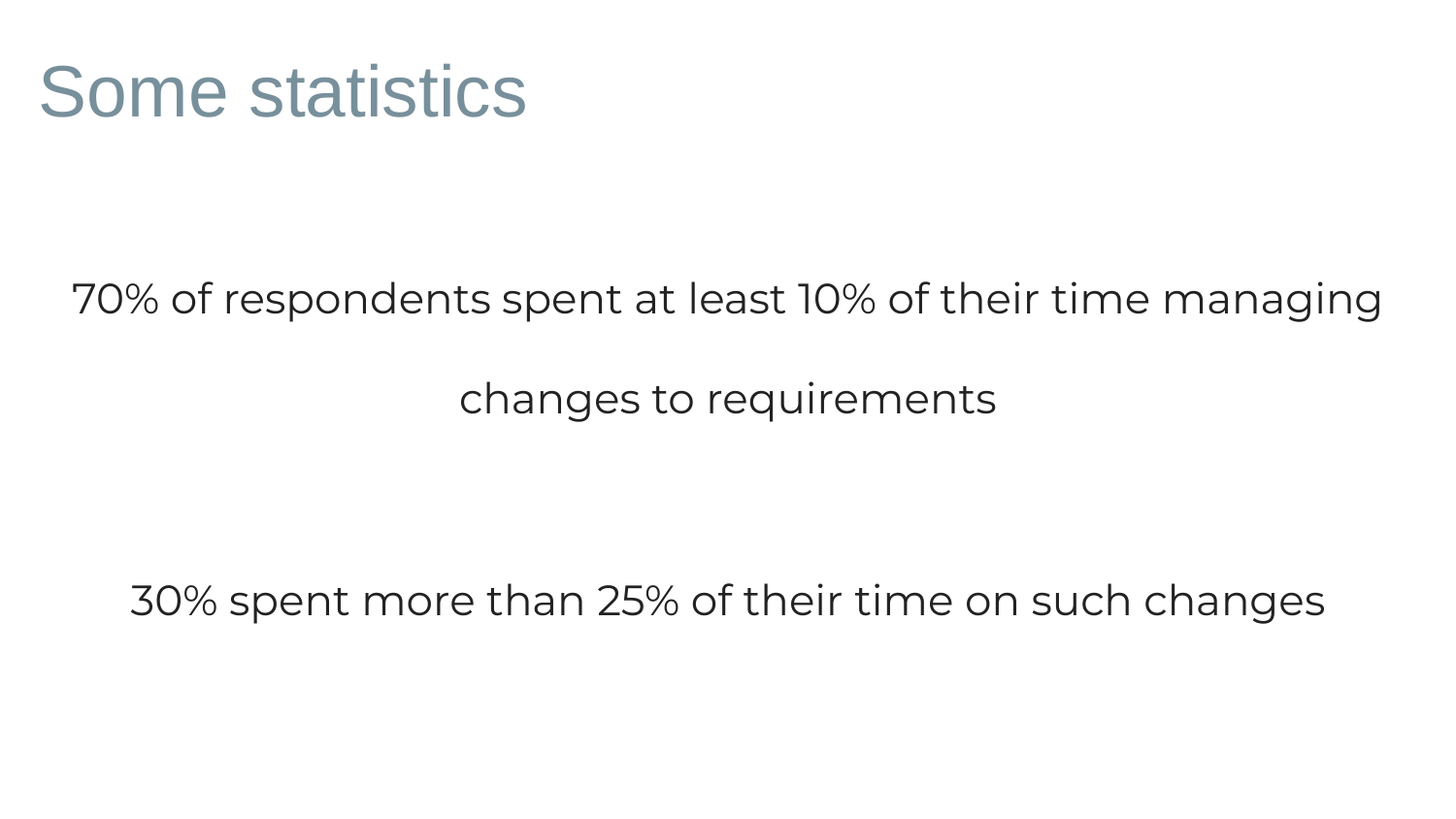

# Some statistics
70% of respondents spent at least 10% of their time managing
changes to requirements

30% spent more than 25% of their time on such changes